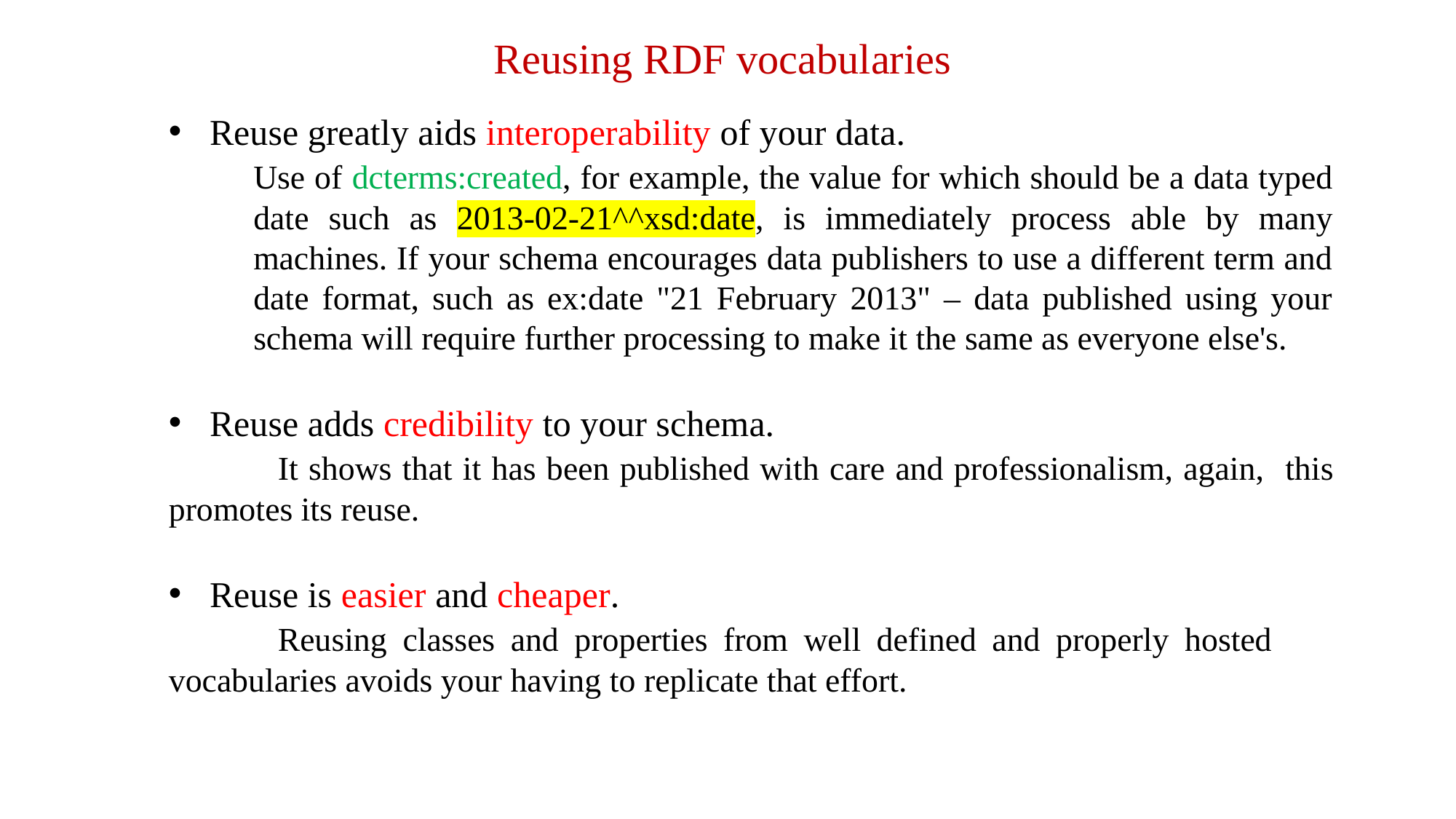

Reusing RDF vocabularies

Reuse greatly aids interoperability of your data.
	Use of dcterms:created, for example, the value for which should be a data typed date such as 2013-02-21^^xsd:date, is immediately process able by many machines. If your schema encourages data publishers to use a different term and date format, such as ex:date "21 February 2013" – data published using your schema will require further processing to make it the same as everyone else's.

Reuse adds credibility to your schema.
	It shows that it has been published with care and professionalism, again, 	this promotes its reuse.

Reuse is easier and cheaper.
	Reusing classes and properties from well defined and properly hosted 	vocabularies avoids your having to replicate that effort.